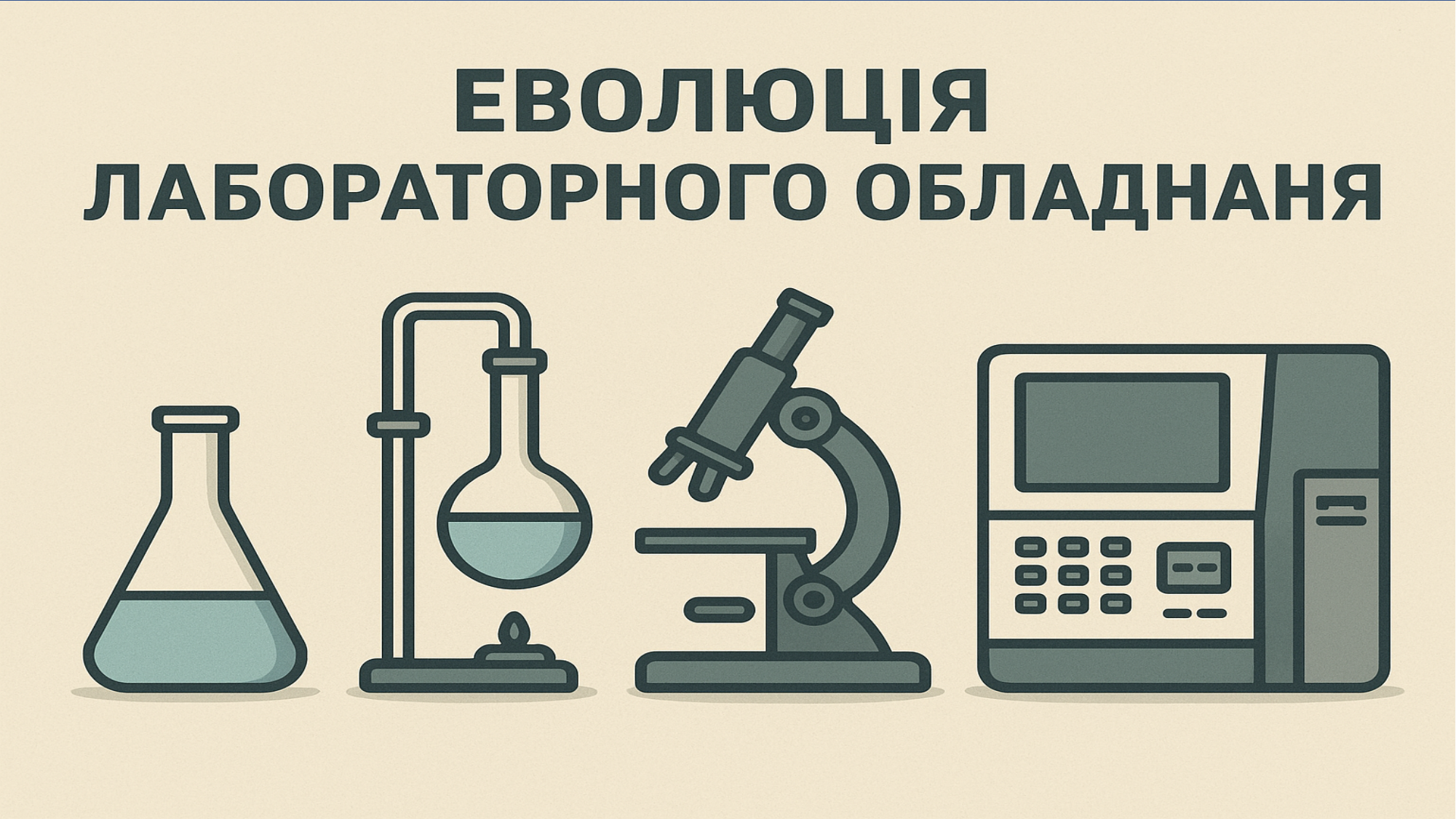

Лабораторне обладнання відіграє ключову роль у розвитку науки.